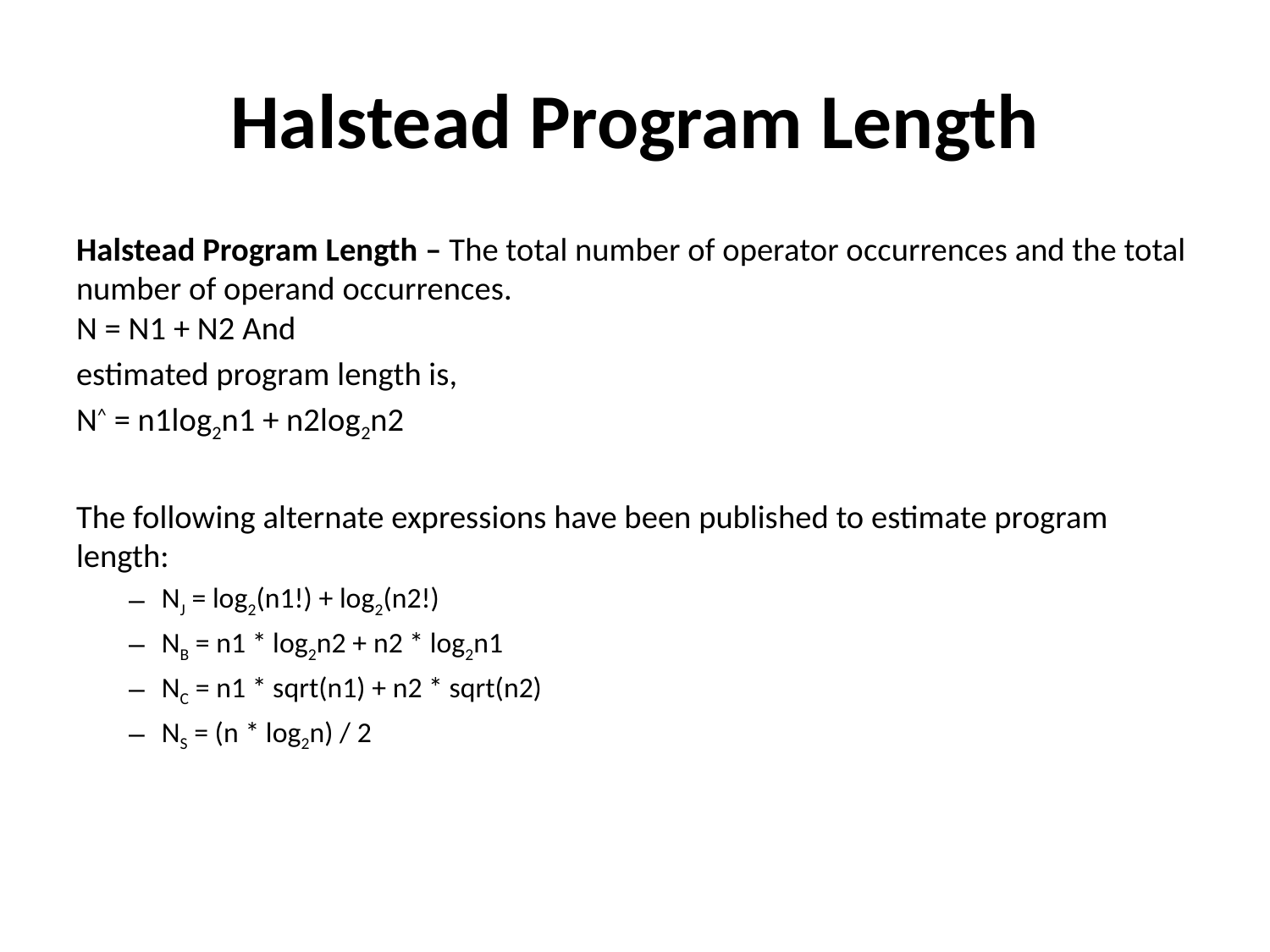

# Halstead Program Length
Halstead Program Length – The total number of operator occurrences and the total number of operand occurrences.
N = N1 + N2 And
estimated program length is,
N^ = n1log2n1 + n2log2n2

The following alternate expressions have been published to estimate program length:
NJ = log2(n1!) + log2(n2!)
NB = n1 * log2n2 + n2 * log2n1
NC = n1 * sqrt(n1) + n2 * sqrt(n2)
NS = (n * log2n) / 2